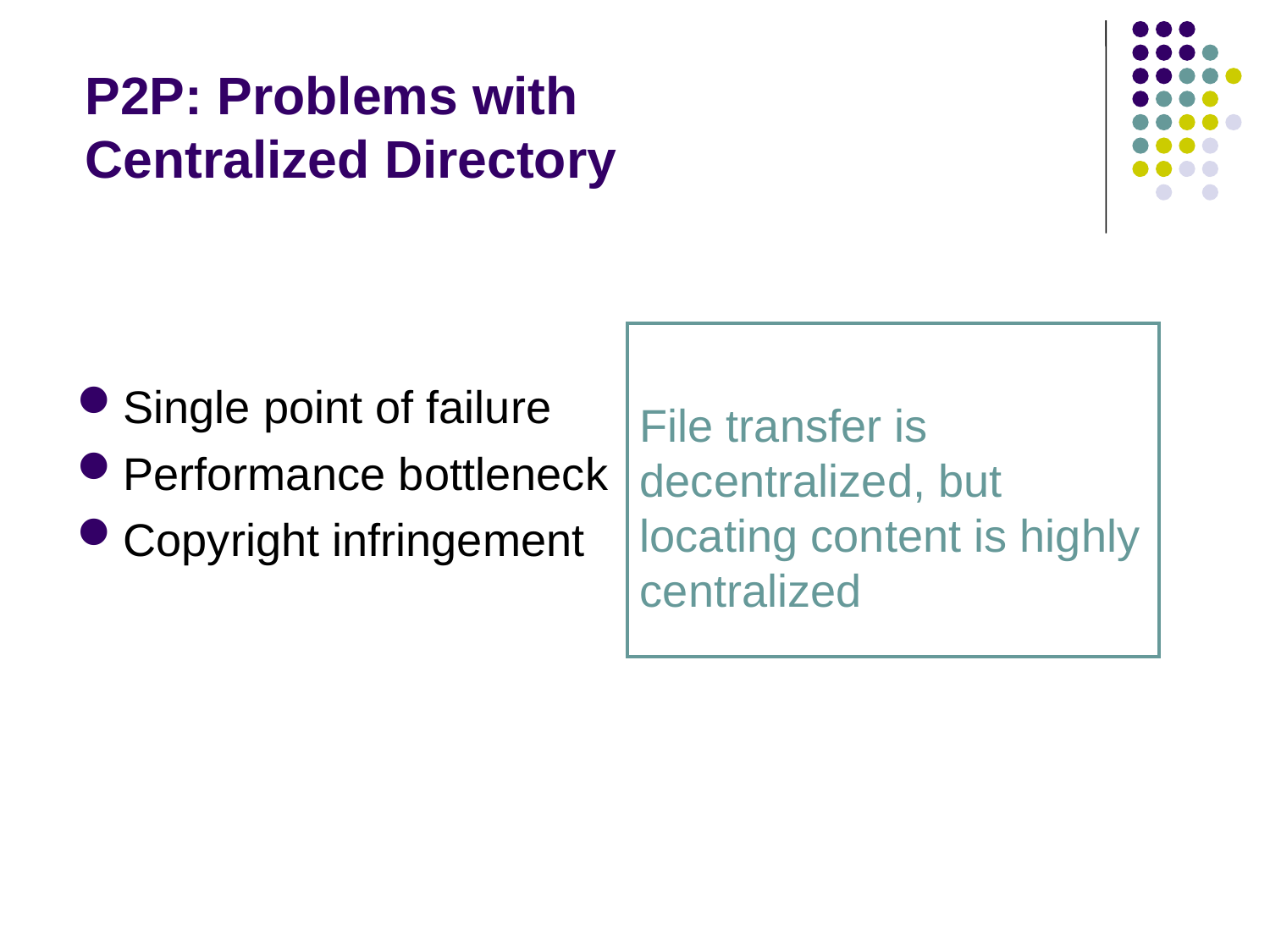

P2P: Problems with
Centralized Directory

Single point of failure
Performance bottleneck
Copyright infringement

File transfer is decentralized, but locating content is highly centralized